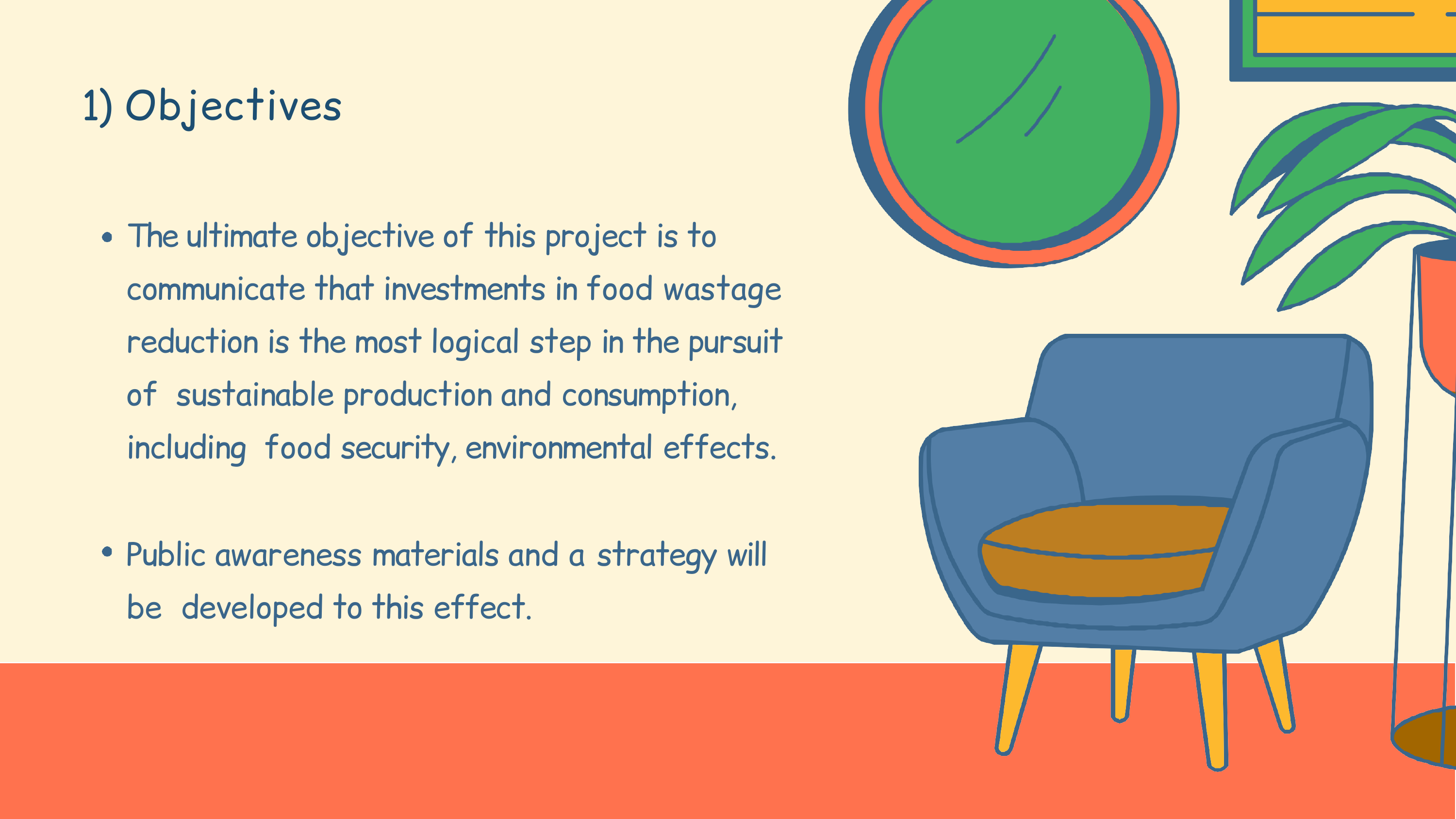

# 1) Objectives

The ultimate objective of this project is to  communicate that investments in food wastage  reduction is the most logical step in the pursuit of  sustainable production and consumption, including  food security, environmental effects.

Public awareness materials and a strategy will be  developed to this effect.